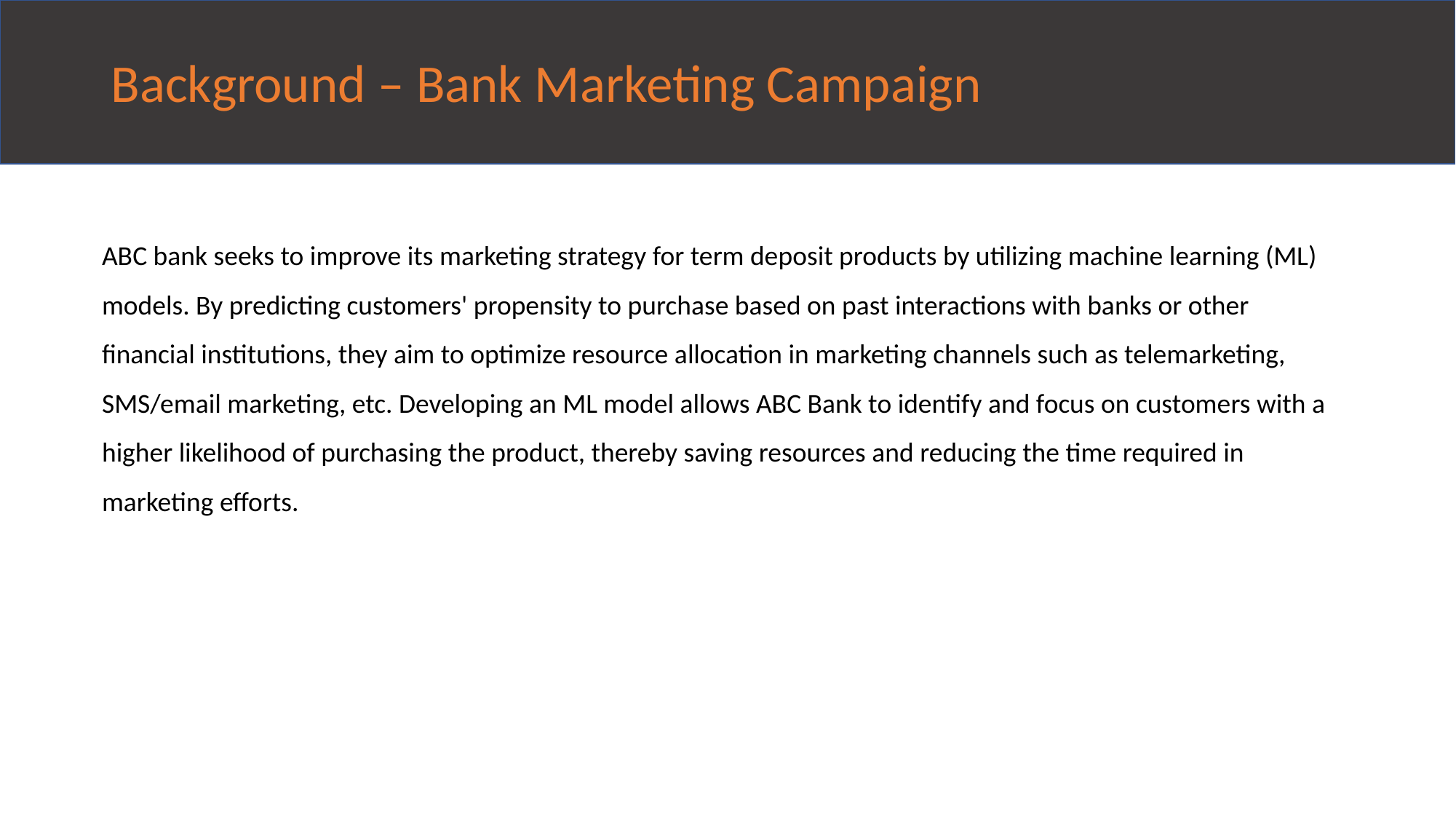

# Background – Bank Marketing Campaign
ABC bank seeks to improve its marketing strategy for term deposit products by utilizing machine learning (ML) models. By predicting customers' propensity to purchase based on past interactions with banks or other financial institutions, they aim to optimize resource allocation in marketing channels such as telemarketing, SMS/email marketing, etc. Developing an ML model allows ABC Bank to identify and focus on customers with a higher likelihood of purchasing the product, thereby saving resources and reducing the time required in marketing efforts.